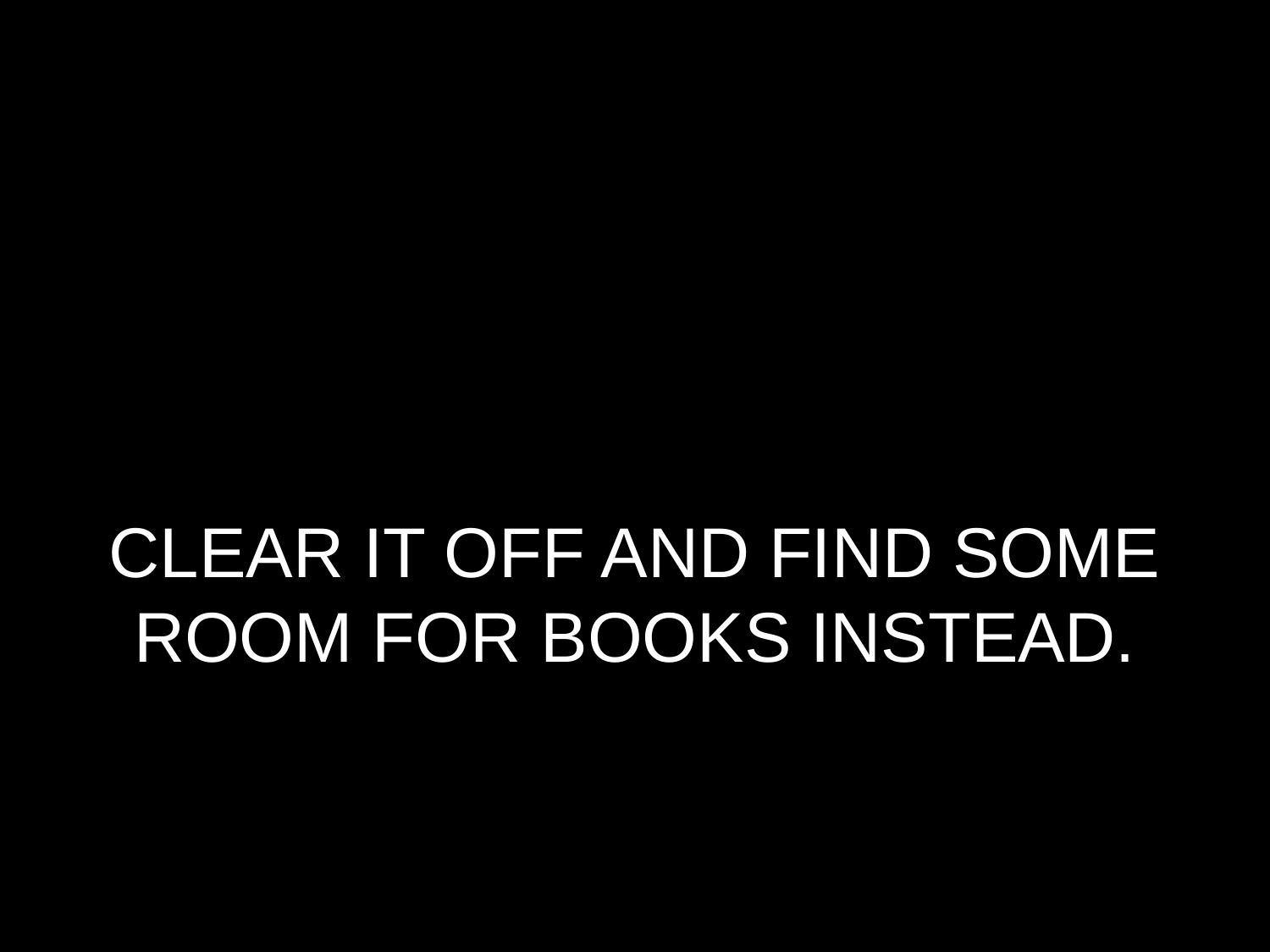

# CLEAR IT OFF AND FIND SOME ROOM FOR BOOKS INSTEAD.